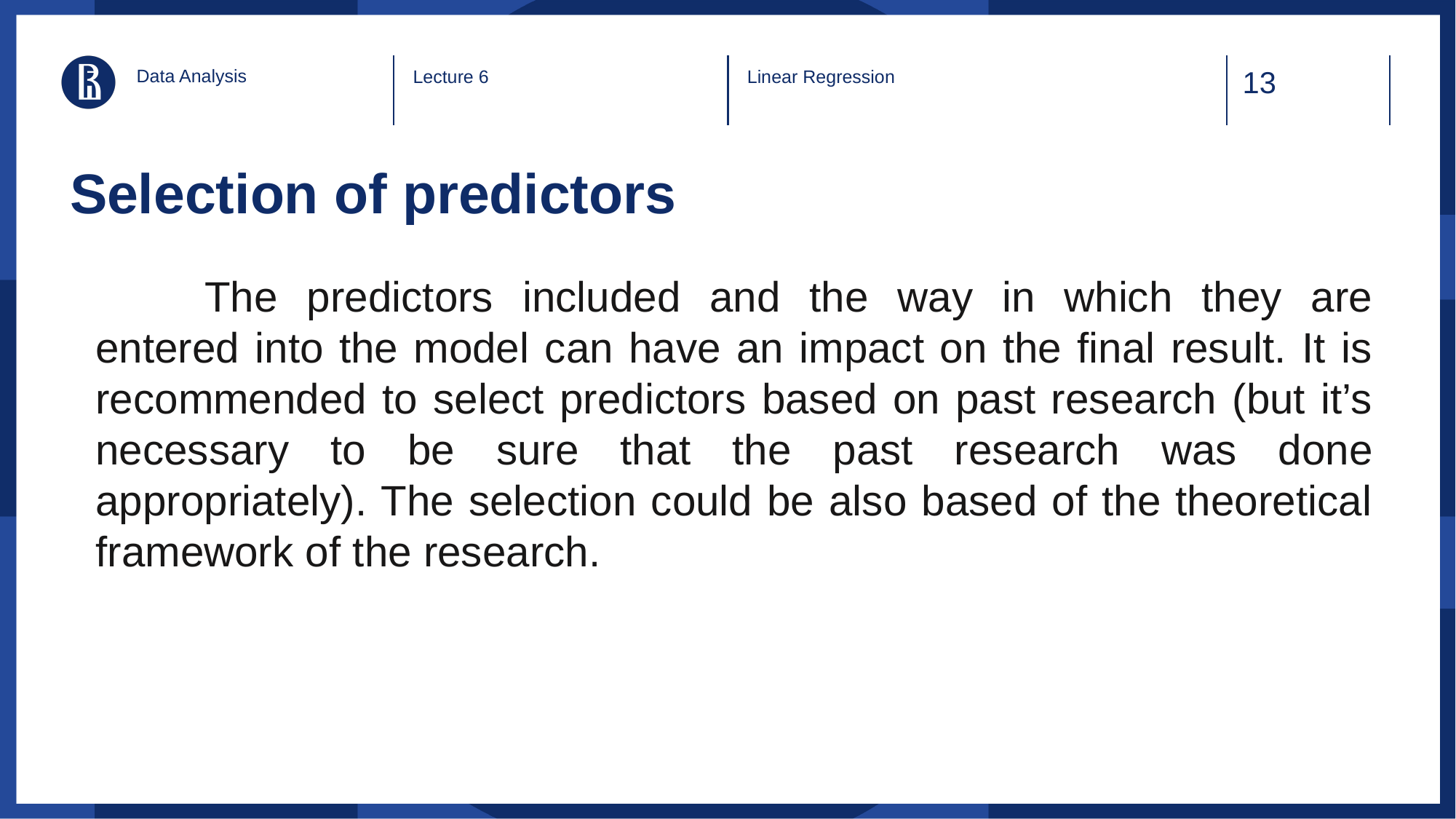

Data Analysis
Lecture 6
Linear Regression
# Selection of predictors
	The predictors included and the way in which they are entered into the model can have an impact on the final result. It is recommended to select predictors based on past research (but it’s necessary to be sure that the past research was done appropriately). The selection could be also based of the theoretical framework of the research.